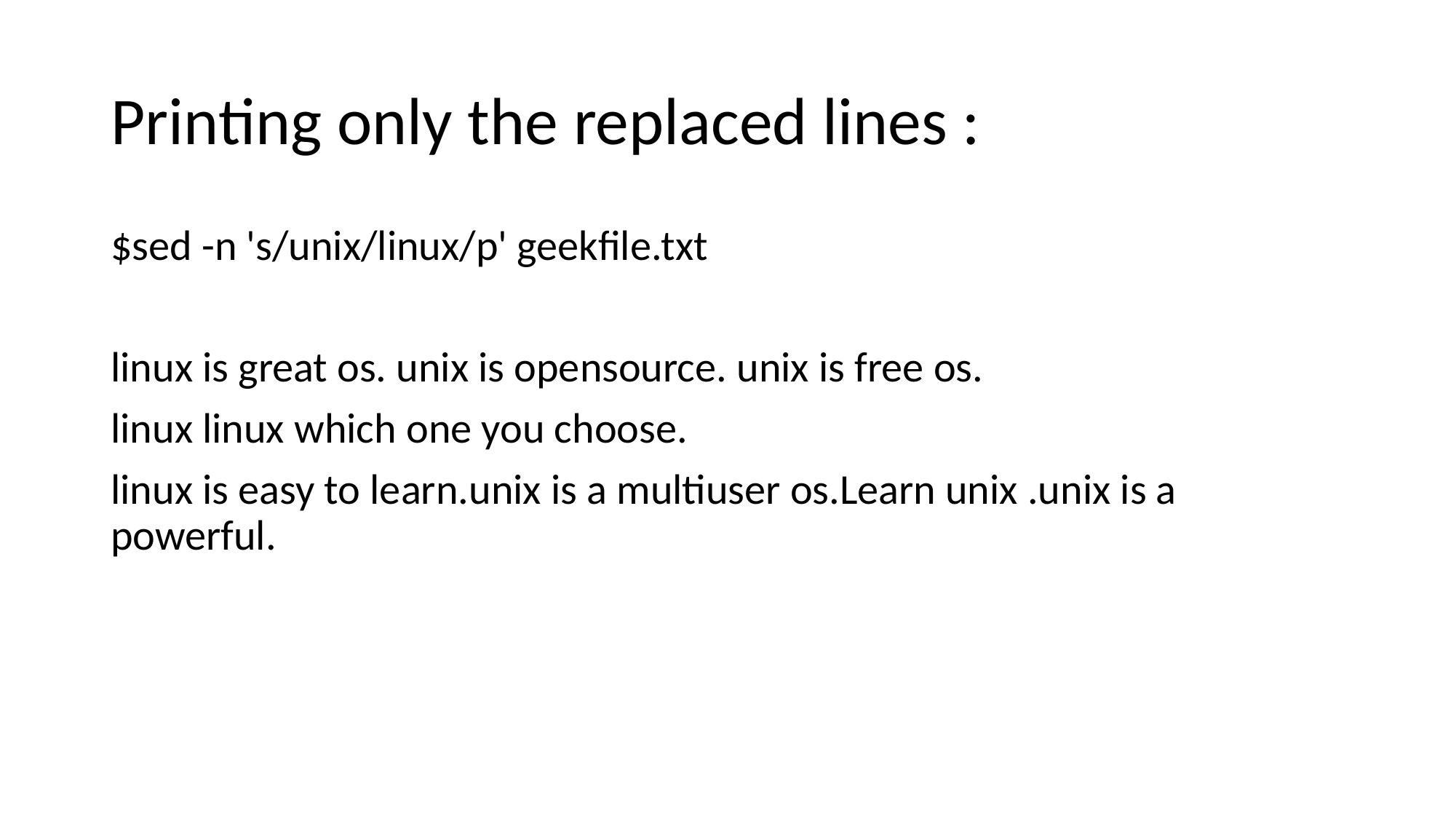

# Printing only the replaced lines :
$sed -n 's/unix/linux/p' geekfile.txt

linux is great os. unix is opensource. unix is free os.
linux linux which one you choose.
linux is easy to learn.unix is a multiuser os.Learn unix .unix is a powerful.